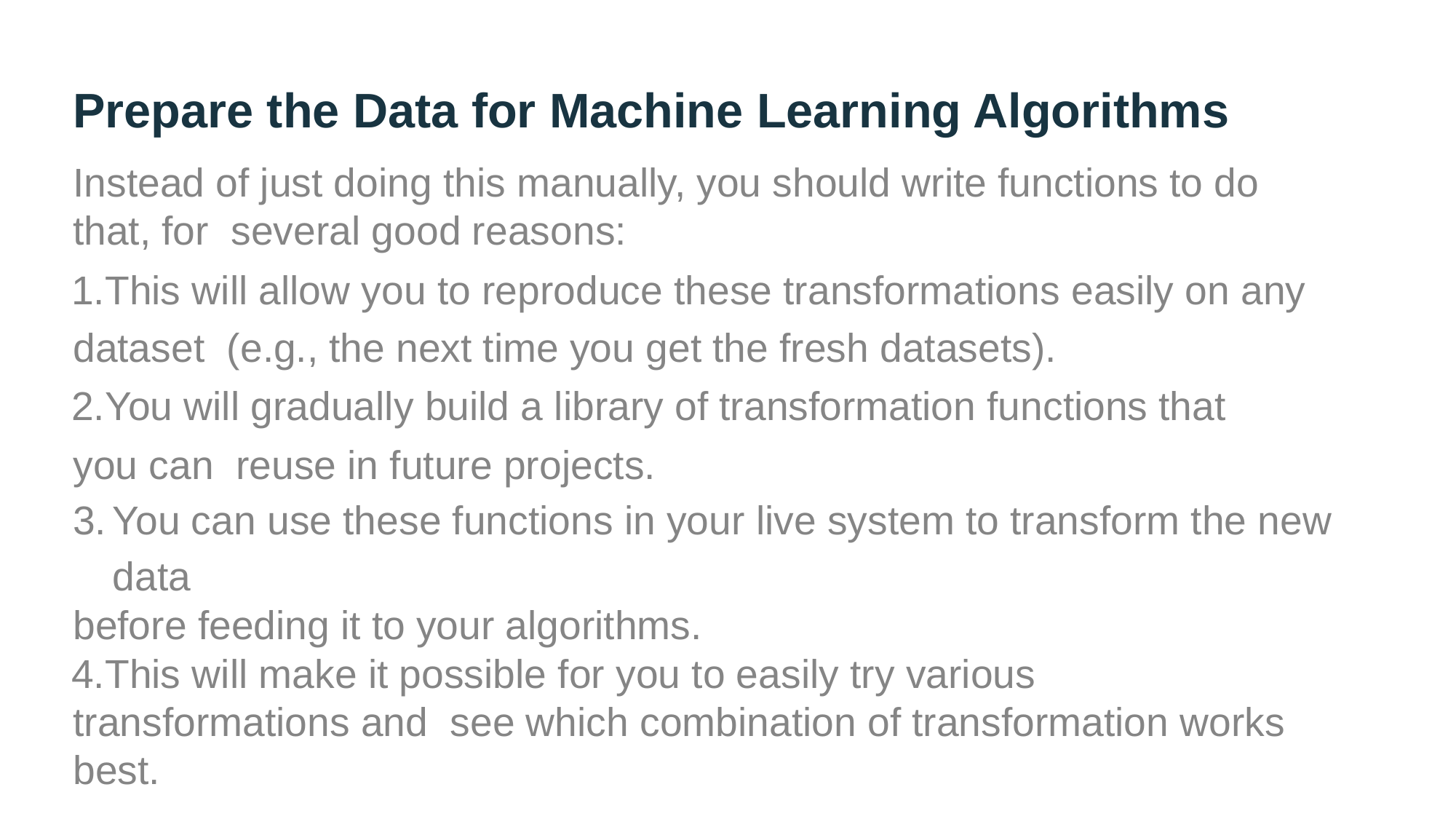

# Prepare the Data for Machine Learning Algorithms
Instead of just doing this manually, you should write functions to do that, for  several good reasons:
This will allow you to reproduce these transformations easily on any dataset  (e.g., the next time you get the fresh datasets).
You will gradually build a library of transformation functions that you can  reuse in future projects.
You can use these functions in your live system to transform the new data
before feeding it to your algorithms.
This will make it possible for you to easily try various transformations and  see which combination of transformation works best.